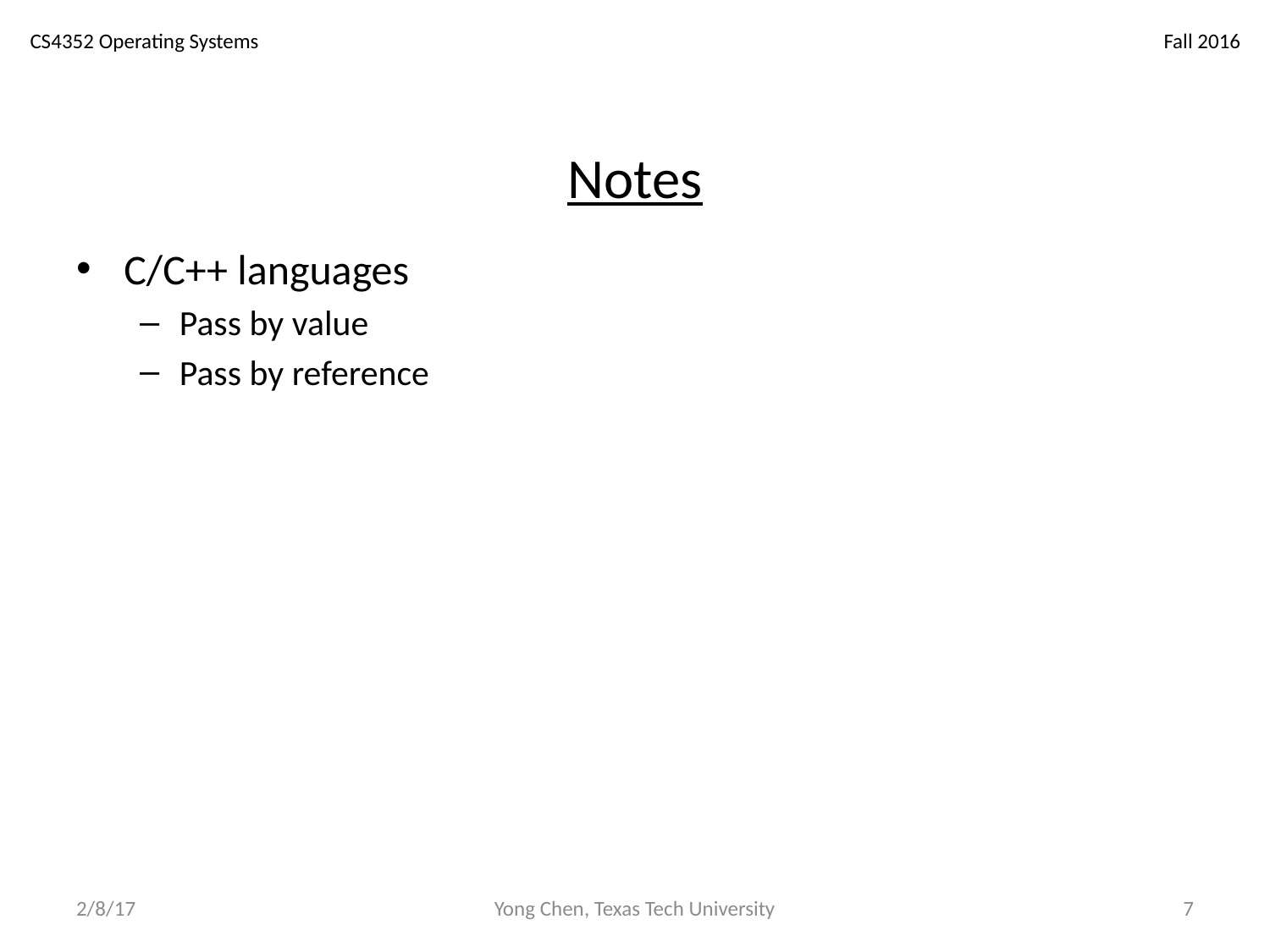

# Notes
C/C++ languages
Pass by value
Pass by reference

2/8/17
Yong Chen, Texas Tech University
7